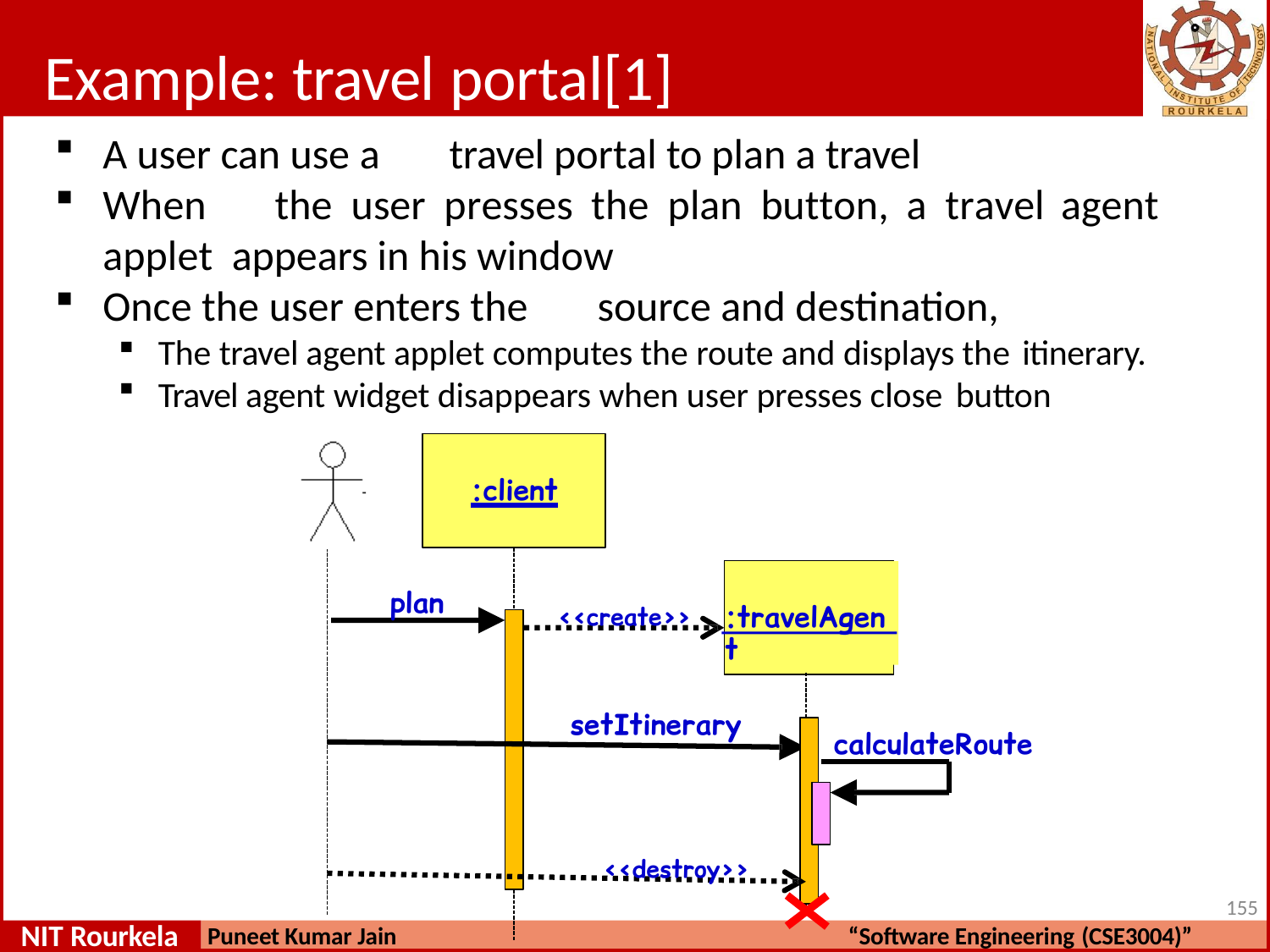

# Example: travel portal[1]
A user can use a	travel portal to plan a travel
When	the	user	presses	the	plan	button,	a	travel	agent	applet  appears in his window
Once the user enters the	source and destination,
The travel agent applet computes the route and displays the itinerary.
Travel agent widget disappears when user presses close button

:client

:travelAgent
plan
<<create>>

setItinerary
calculateRoute

<<destroy>>

155
NIT Rourkela
Puneet Kumar Jain
“Software Engineering (CSE3004)”